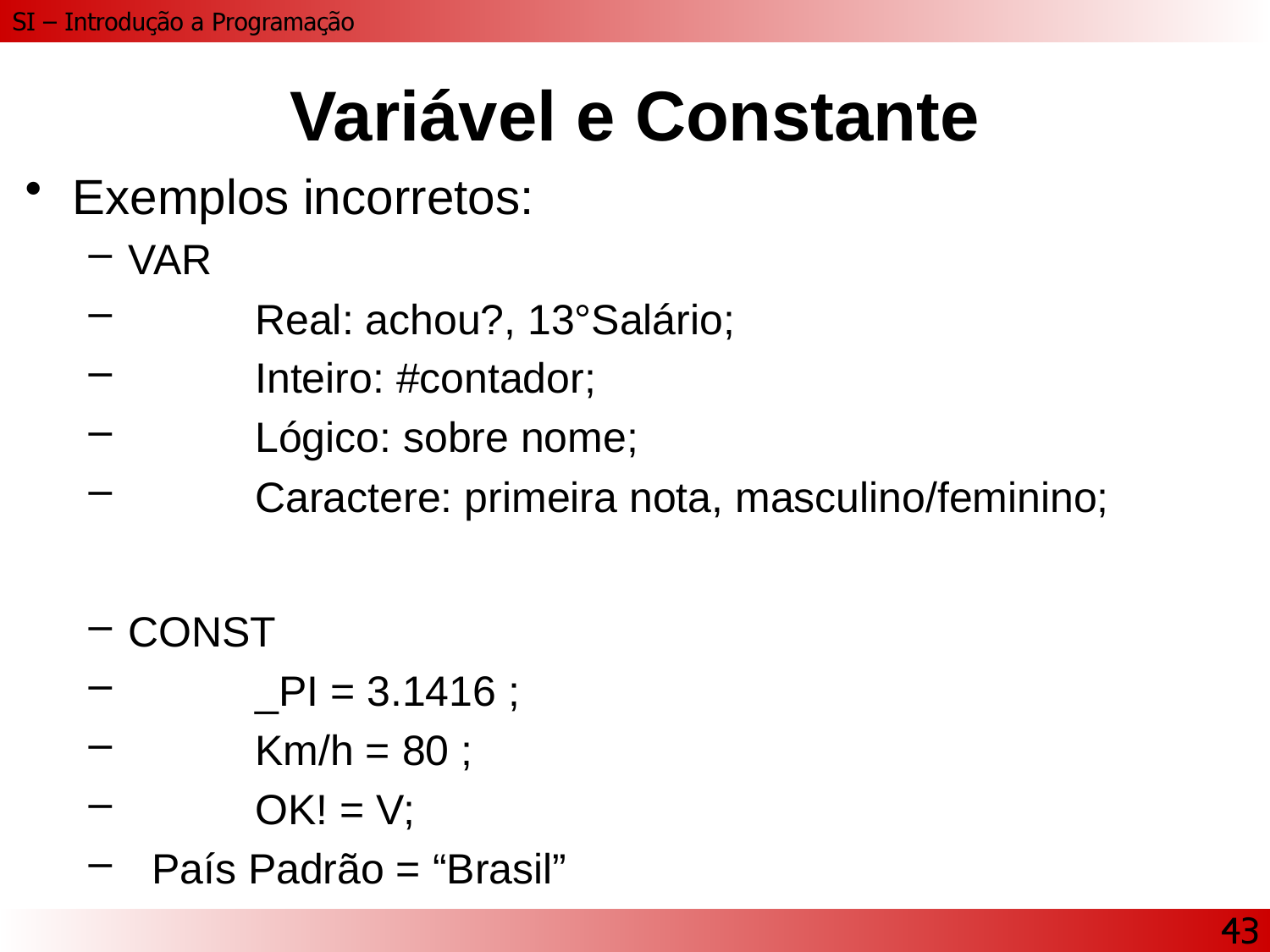

# Variável e Constante
Exemplos incorretos:
VAR
	Real: achou?, 13°Salário;
	Inteiro: #contador;
	Lógico: sobre nome;
	Caractere: primeira nota, masculino/feminino;

CONST
	_PI = 3.1416 ;
	Km/h = 80 ;
	OK! = V;
  País Padrão = “Brasil”
43